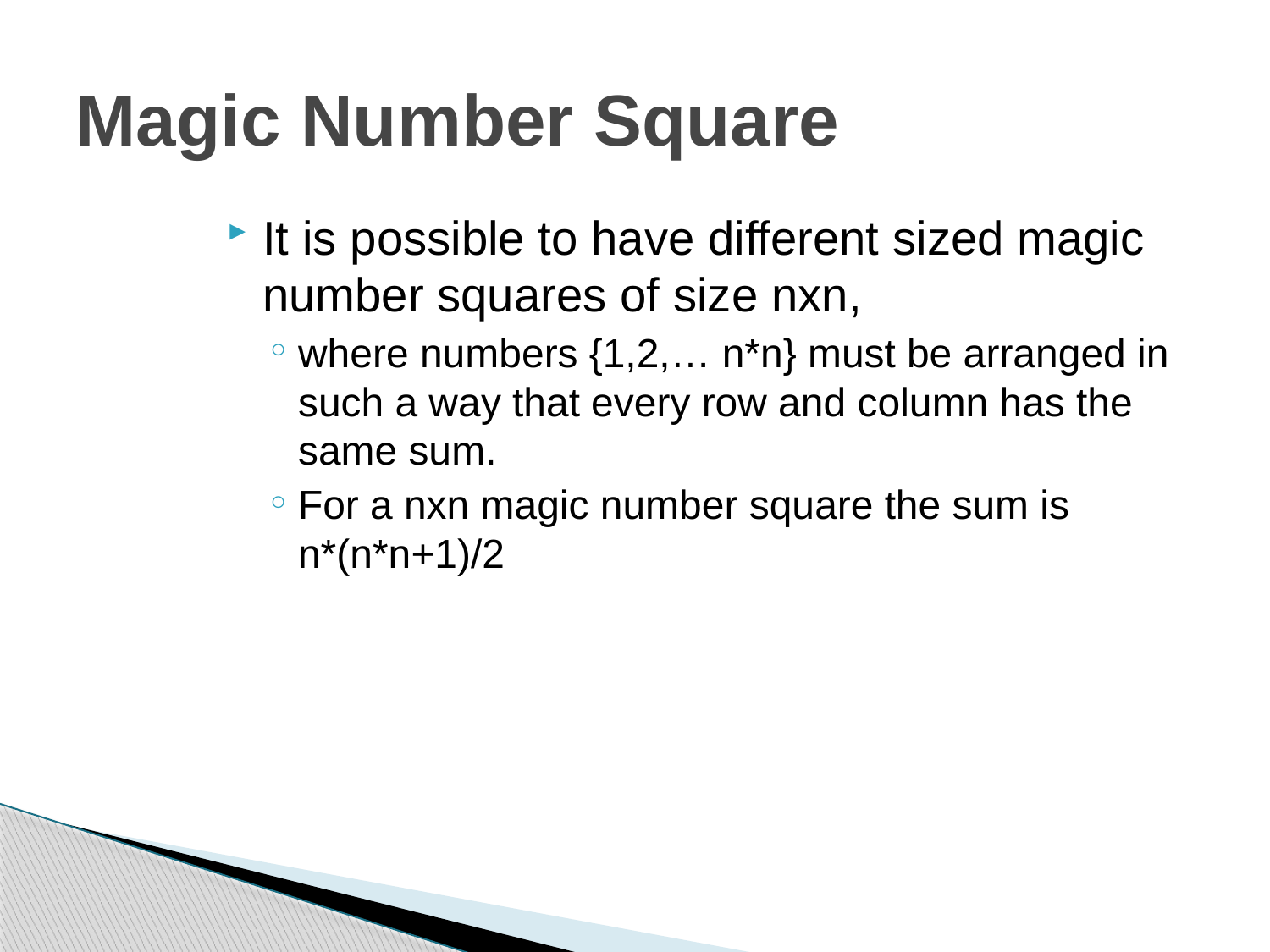

# Magic Number Square
It is possible to have different sized magic number squares of size nxn,
where numbers {1,2,… n*n} must be arranged in such a way that every row and column has the same sum.
For a nxn magic number square the sum is n*(n*n+1)/2